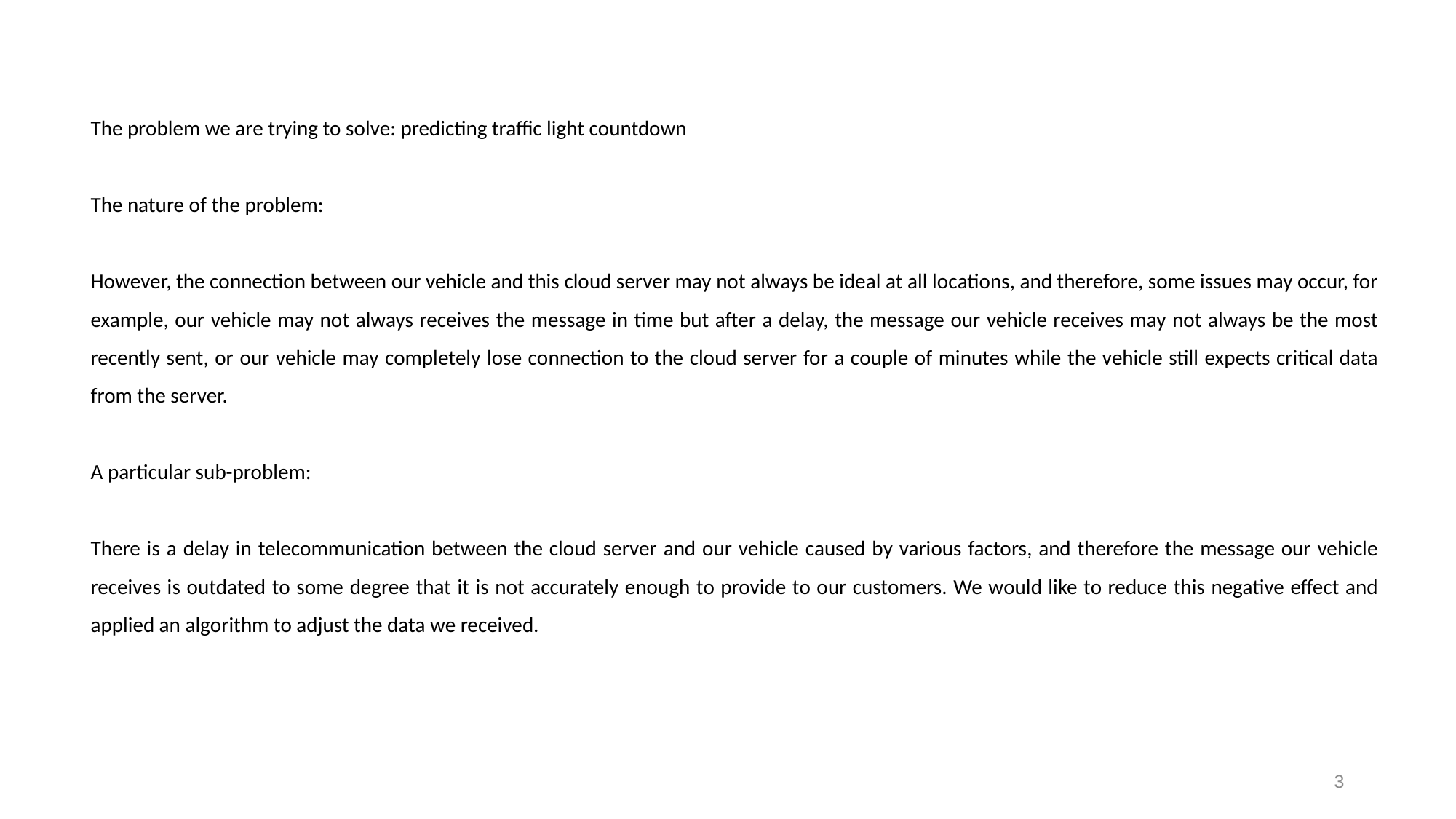

The problem we are trying to solve: predicting traffic light countdown

The nature of the problem:

However, the connection between our vehicle and this cloud server may not always be ideal at all locations, and therefore, some issues may occur, for example, our vehicle may not always receives the message in time but after a delay, the message our vehicle receives may not always be the most recently sent, or our vehicle may completely lose connection to the cloud server for a couple of minutes while the vehicle still expects critical data from the server.

A particular sub-problem:

There is a delay in telecommunication between the cloud server and our vehicle caused by various factors, and therefore the message our vehicle receives is outdated to some degree that it is not accurately enough to provide to our customers. We would like to reduce this negative effect and applied an algorithm to adjust the data we received.

3